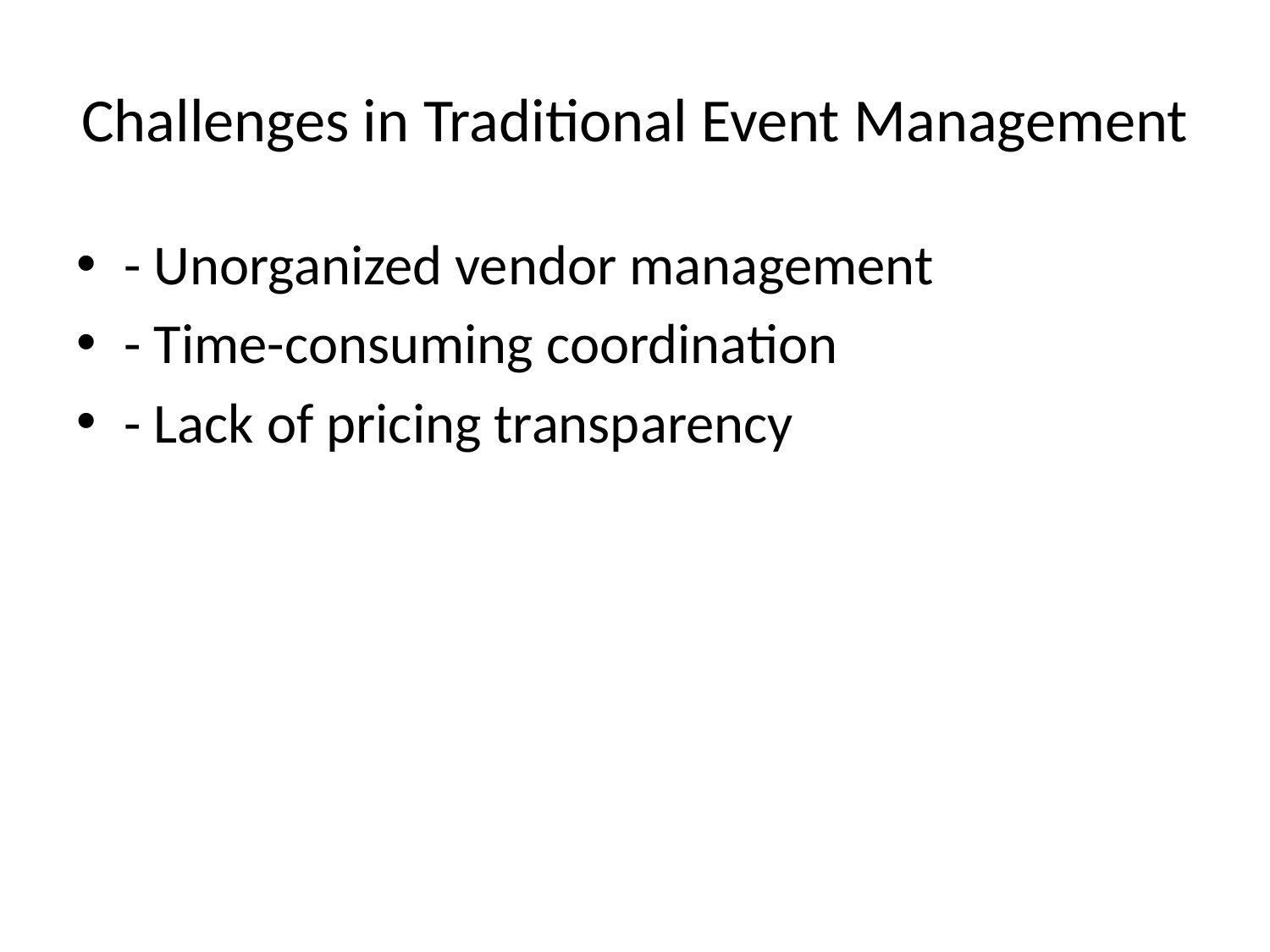

# Challenges in Traditional Event Management
- Unorganized vendor management
- Time-consuming coordination
- Lack of pricing transparency